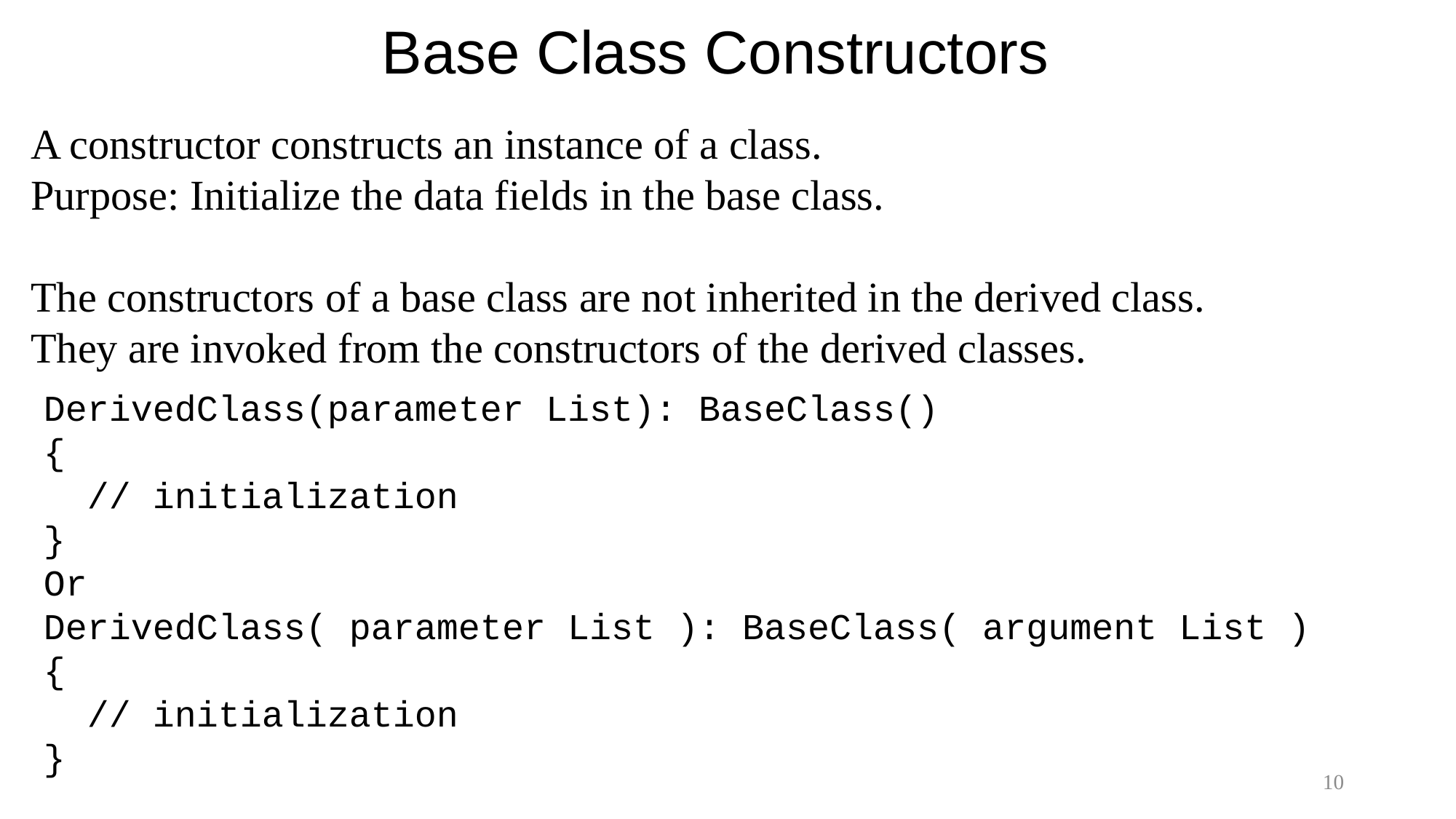

# Base Class Constructors
A constructor constructs an instance of a class.
Purpose: Initialize the data fields in the base class.

The constructors of a base class are not inherited in the derived class.
They are invoked from the constructors of the derived classes.

DerivedClass(parameter List): BaseClass()
{
  // initialization
}
Or
DerivedClass( parameter List ): BaseClass( argument List )
{
  // initialization
}
10